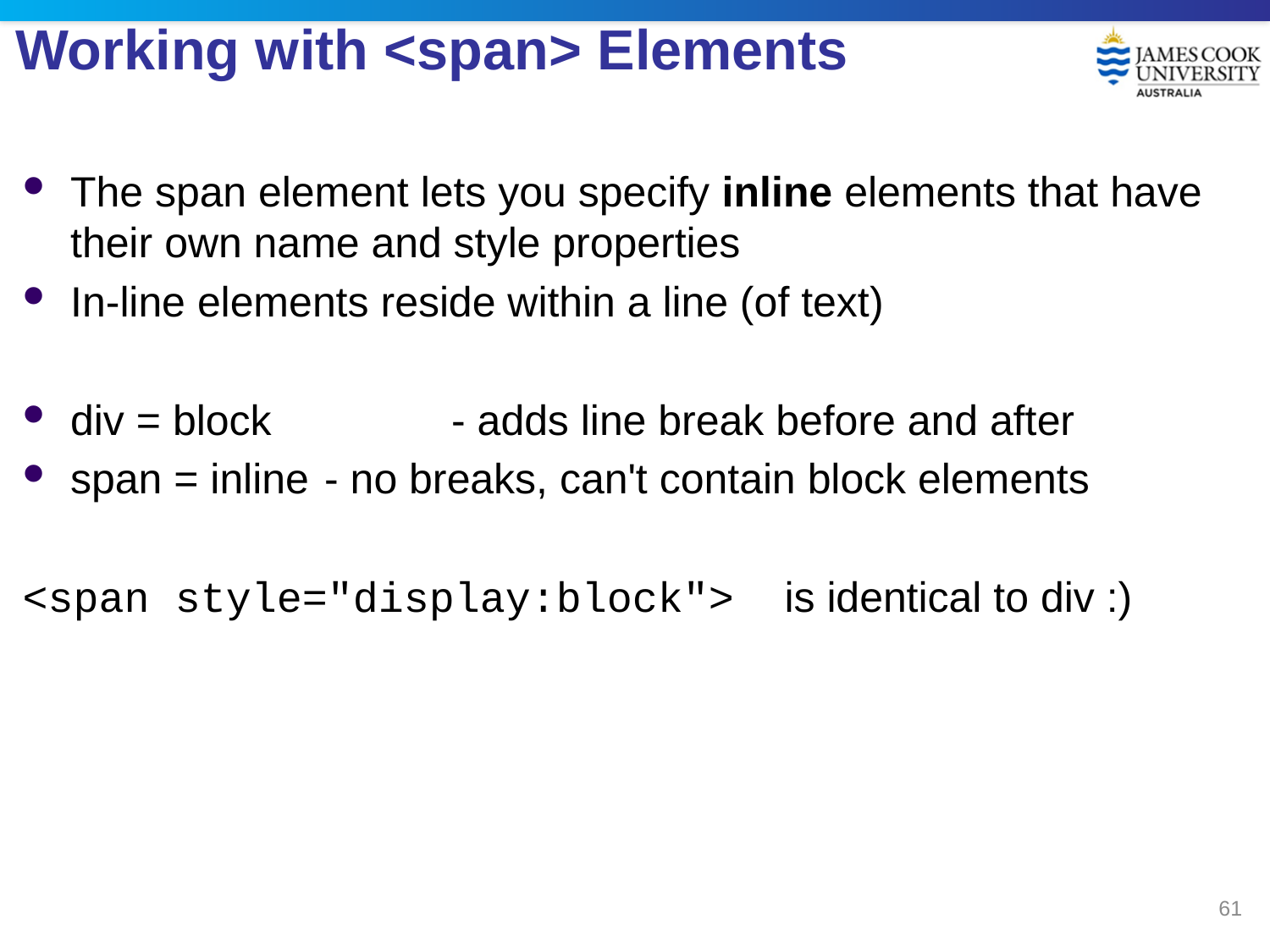

# Working with <span> Elements
The span element lets you specify inline elements that have their own name and style properties
In-line elements reside within a line (of text)

div = block		- adds line break before and after
span = inline	- no breaks, can't contain block elements

<span style="display:block">  	is identical to div :)
61